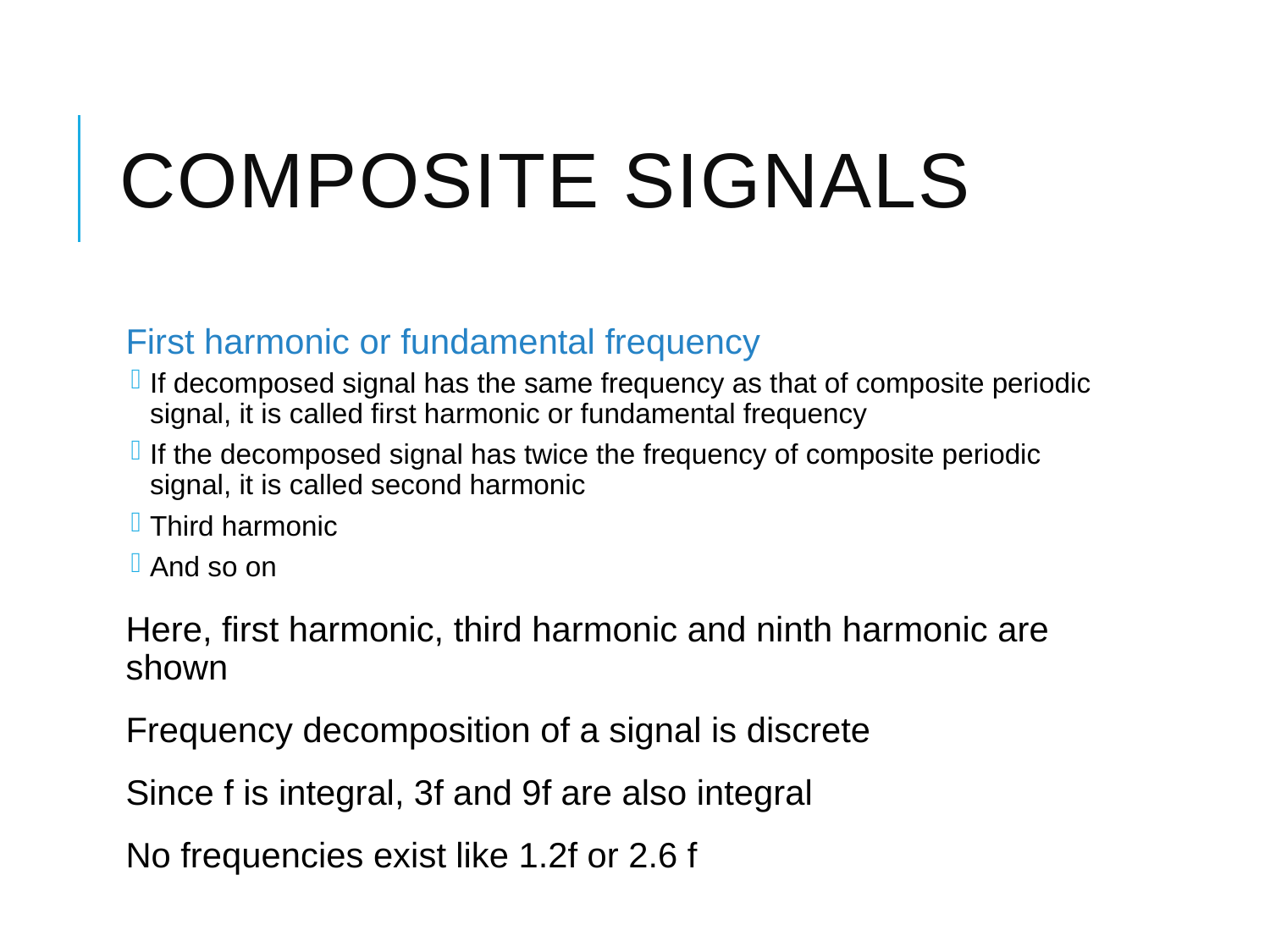

# Composite signals
First harmonic or fundamental frequency
If decomposed signal has the same frequency as that of composite periodic signal, it is called first harmonic or fundamental frequency
If the decomposed signal has twice the frequency of composite periodic signal, it is called second harmonic
Third harmonic
And so on
Here, first harmonic, third harmonic and ninth harmonic are shown
Frequency decomposition of a signal is discrete
Since f is integral, 3f and 9f are also integral
No frequencies exist like 1.2f or 2.6 f